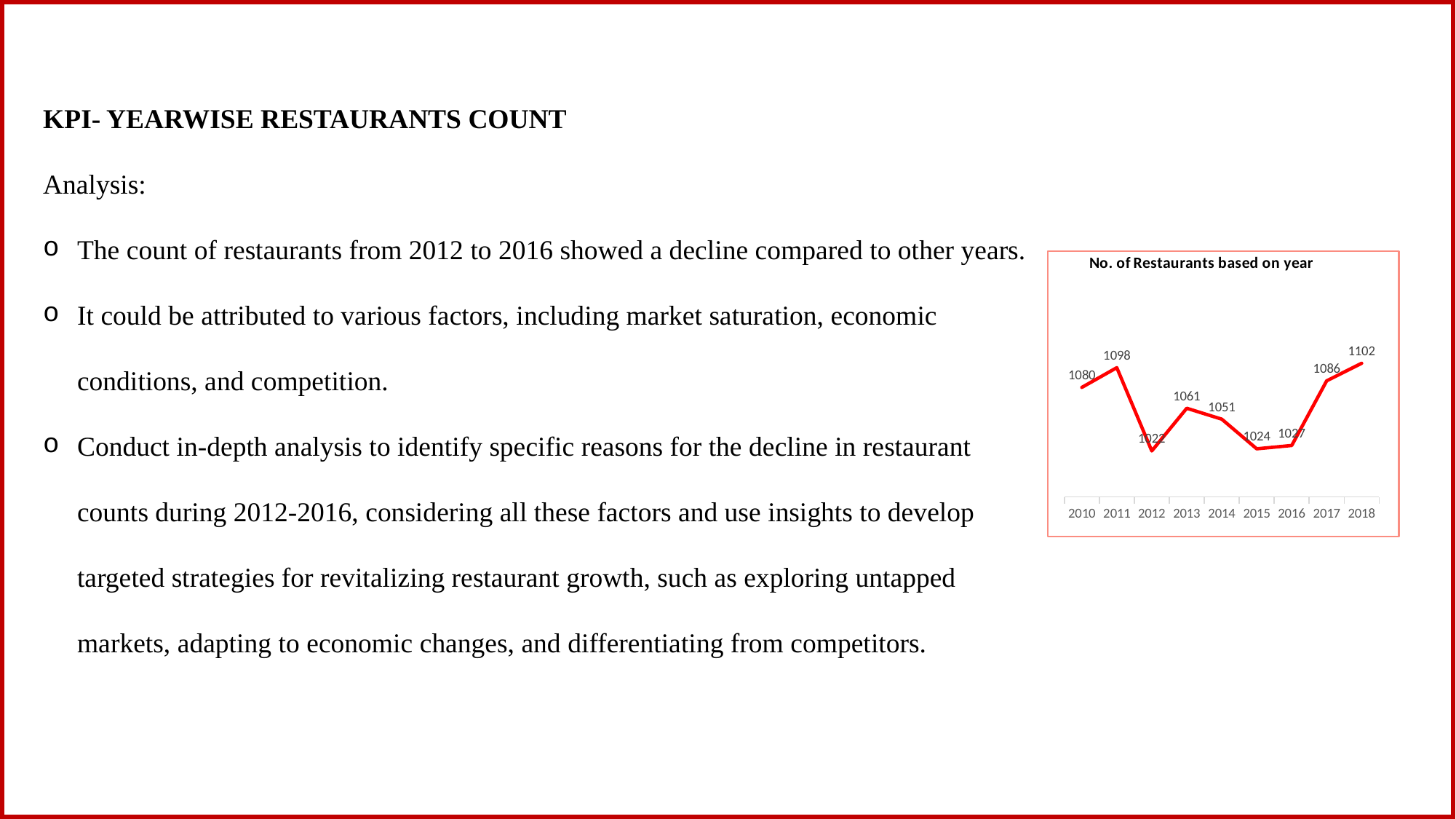

KPI- YEARWISE RESTAURANTS COUNT
Analysis:
The count of restaurants from 2012 to 2016 showed a decline compared to other years.
It could be attributed to various factors, including market saturation, economic conditions, and competition.
Conduct in-depth analysis to identify specific reasons for the decline in restaurant counts during 2012-2016, considering all these factors and use insights to develop targeted strategies for revitalizing restaurant growth, such as exploring untapped markets, adapting to economic changes, and differentiating from competitors.

### Chart: No. of Restaurants based on year

| Category | Total |
|---|---|
| 2010 | 1080.0 |
| 2011 | 1098.0 |
| 2012 | 1022.0 |
| 2013 | 1061.0 |
| 2014 | 1051.0 |
| 2015 | 1024.0 |
| 2016 | 1027.0 |
| 2017 | 1086.0 |
| 2018 | 1102.0 |